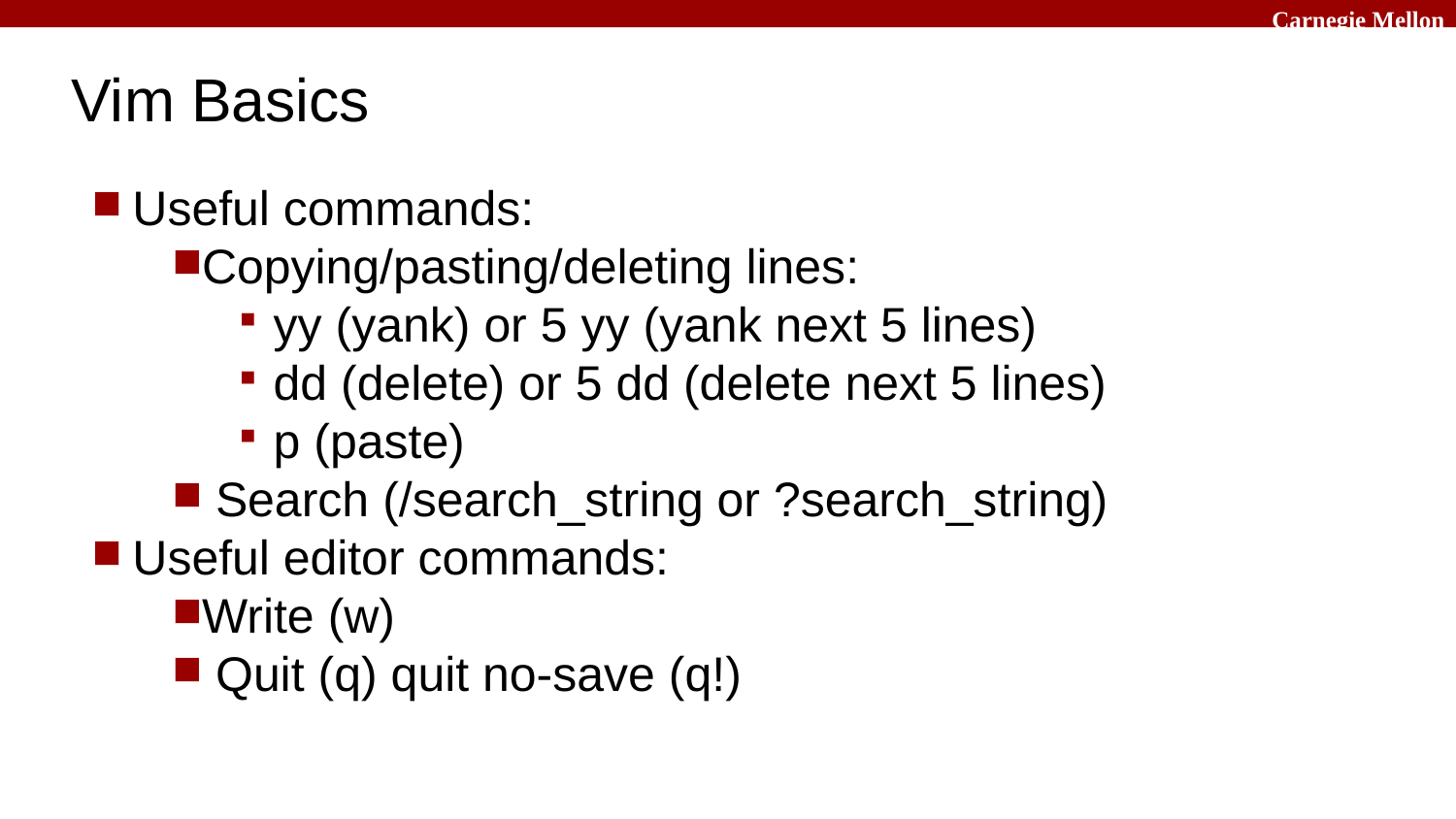

# Vim Basics
Useful commands:
Copying/pasting/deleting lines:
 yy (yank) or 5 yy (yank next 5 lines)
 dd (delete) or 5 dd (delete next 5 lines)
 p (paste)
 Search (/search_string or ?search_string)
Useful editor commands:
Write (w)
 Quit (q) quit no-save (q!)